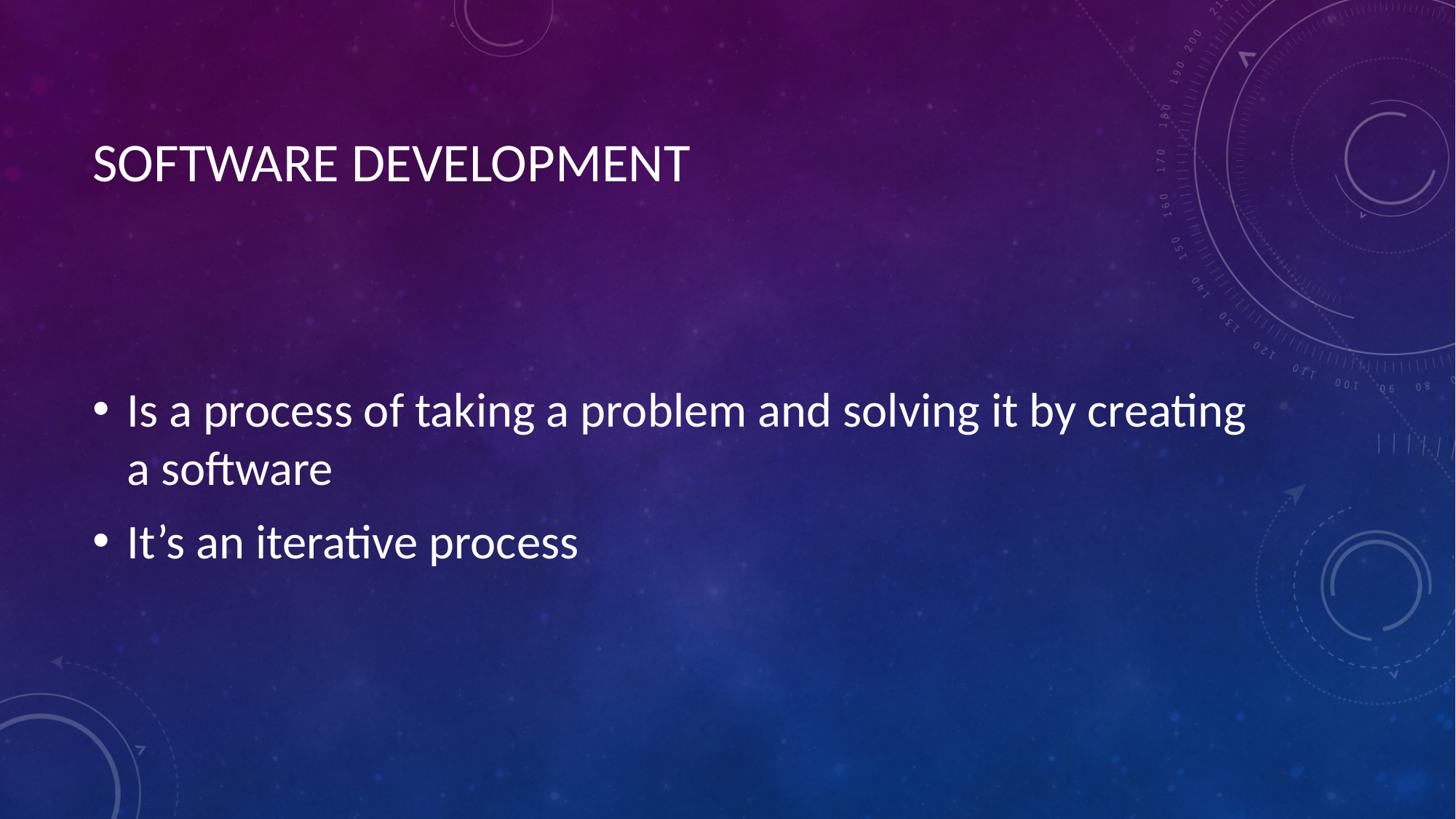

# Software development
Is a process of taking a problem and solving it by creating a software
It’s an iterative process